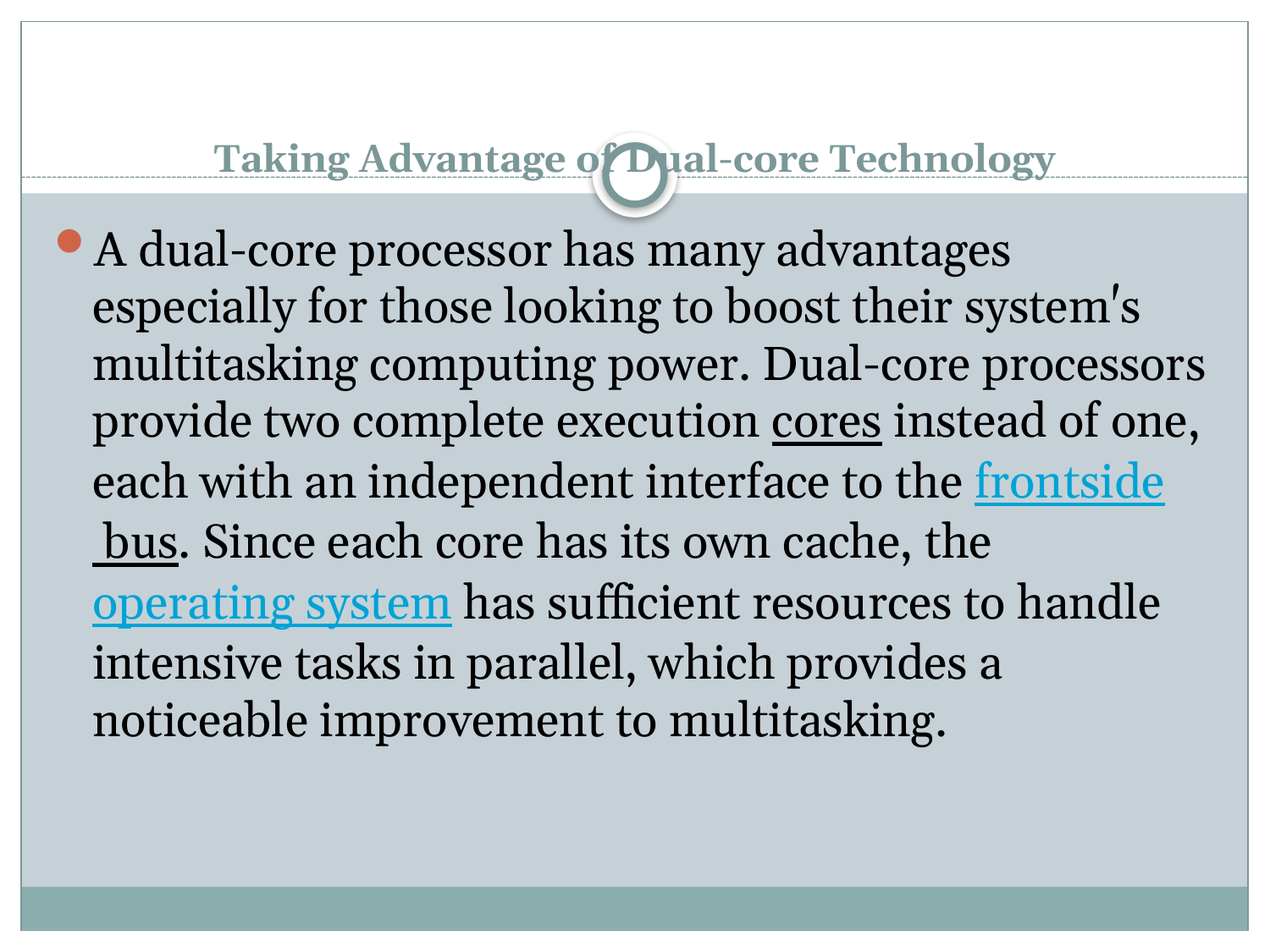

# Taking Advantage of Dual-core Technology
A dual-core processor has many advantages especially for those looking to boost their system's  multitasking computing power. Dual-core processors provide two complete execution cores instead of one, each with an independent interface to the frontside bus. Since each core has its own cache, the operating system has sufficient resources to handle intensive tasks in parallel, which provides a noticeable improvement to multitasking.